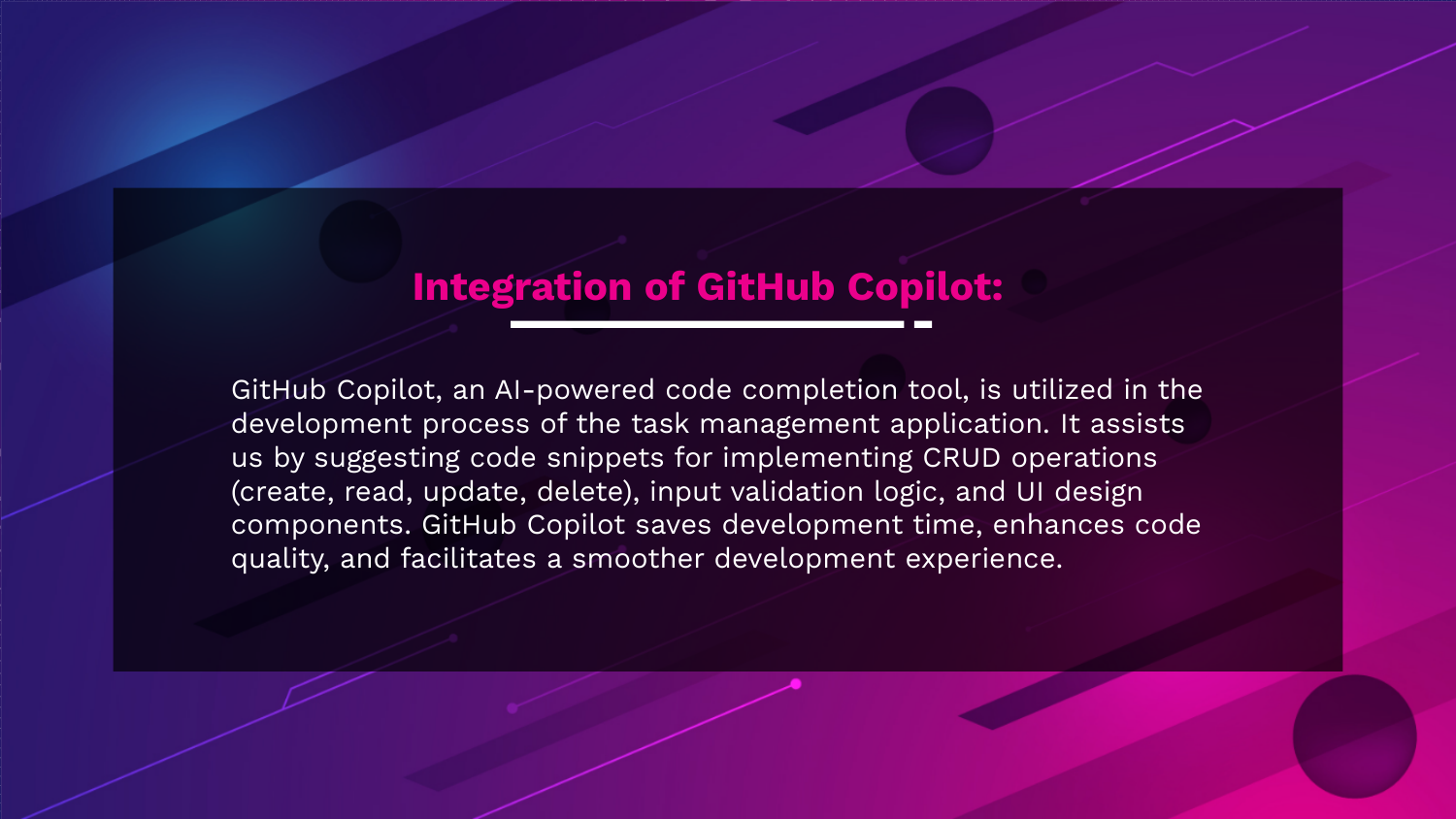

Integration of GitHub Copilot:

GitHub Copilot, an AI-powered code completion tool, is utilized in the development process of the task management application. It assists us by suggesting code snippets for implementing CRUD operations (create, read, update, delete), input validation logic, and UI design components. GitHub Copilot saves development time, enhances code quality, and facilitates a smoother development experience.